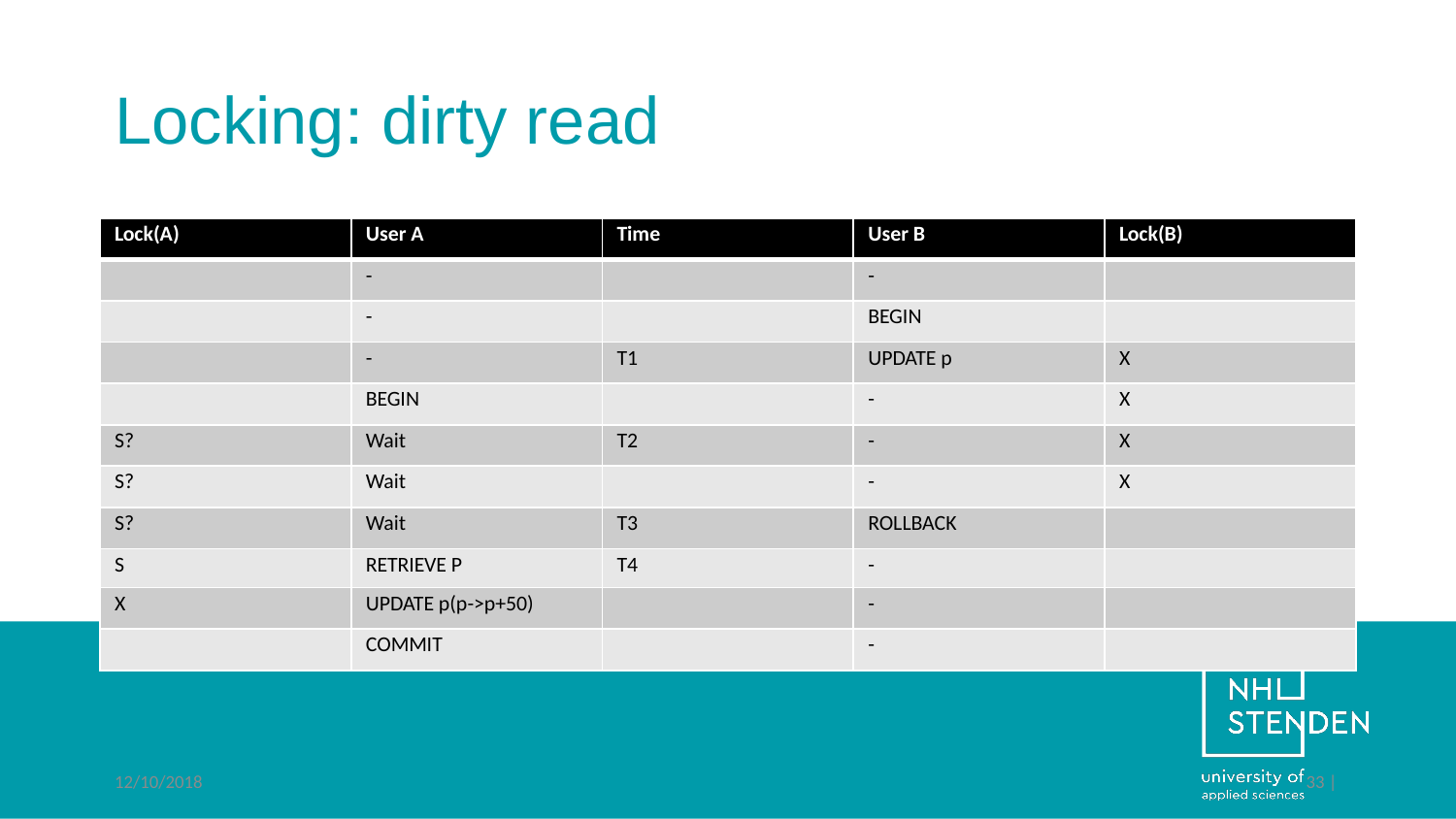

# Locking: dirty read
| Lock(A) | User A | Time | User B | Lock(B) |
| --- | --- | --- | --- | --- |
|  | - |  | - |  |
|  | - |  | BEGIN |  |
|  | - | T1 | UPDATE p | X |
|  | BEGIN |  | - | X |
| S? | Wait | T2 | - | X |
| S? | Wait |  | - | X |
| S? | Wait | T3 | ROLLBACK |  |
| S | RETRIEVE P | T4 | - |  |
| X | UPDATE p(p->p+50) |  | - |  |
|  | COMMIT |  | - |  |
12/10/2018
33 |